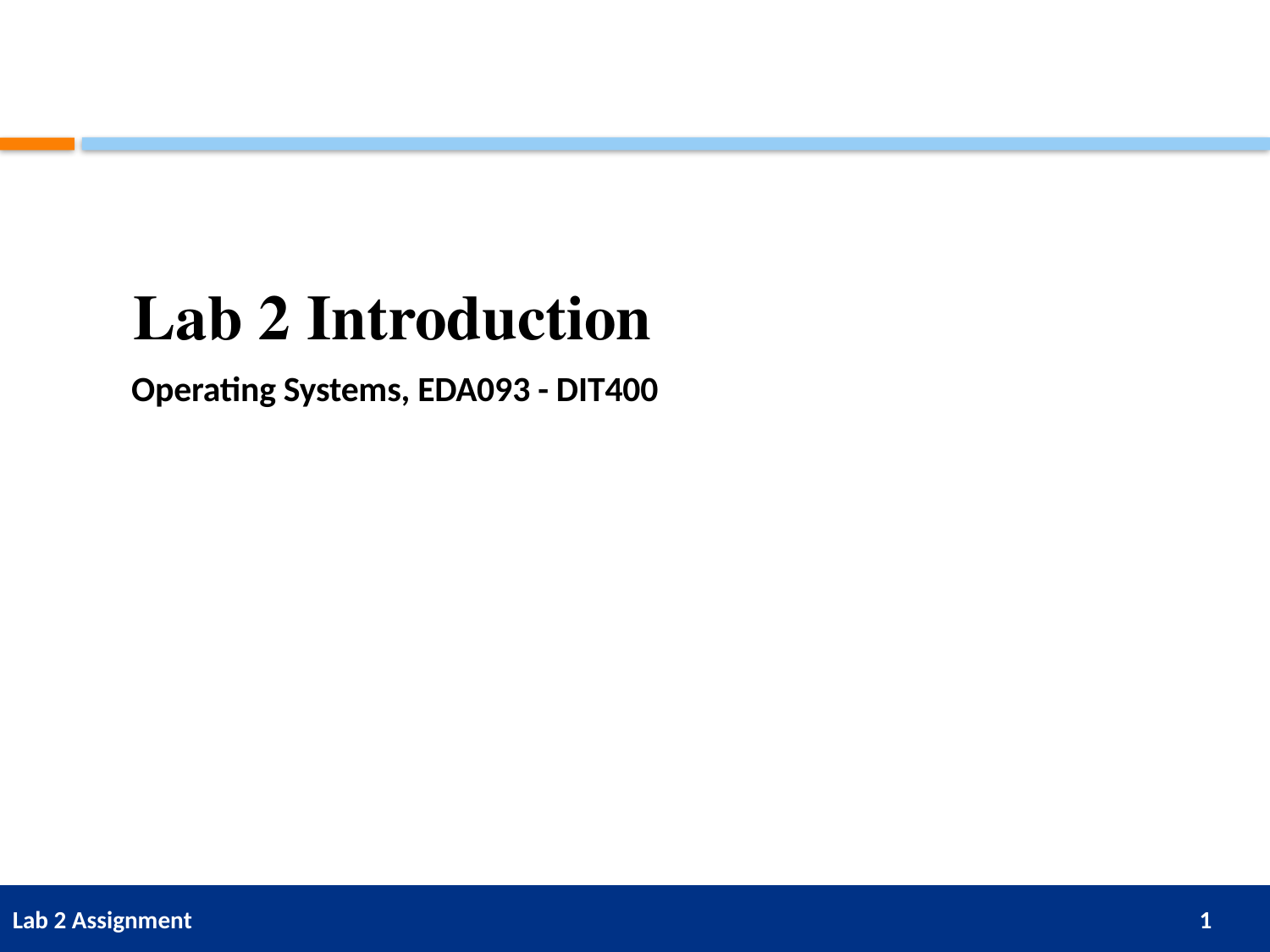

Lab 2 Introduction
Operating Systems, EDA093 - DIT400